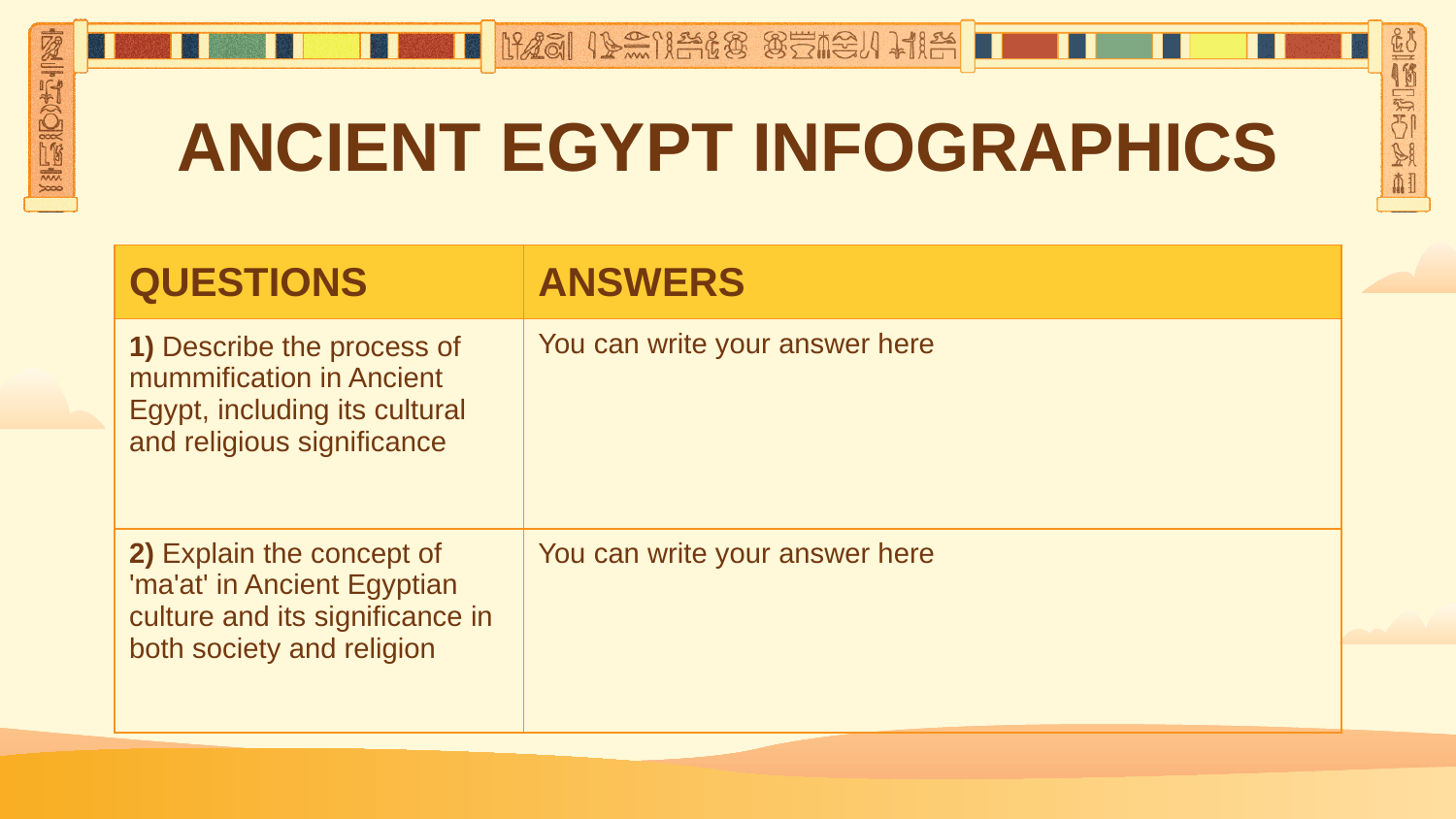

# ANCIENT EGYPT INFOGRAPHICS
| QUESTIONS | ANSWERS |
| --- | --- |
| 1) Describe the process of mummification in Ancient Egypt, including its cultural and religious significance | You can write your answer here |
| 2) Explain the concept of 'ma'at' in Ancient Egyptian culture and its significance in both society and religion | You can write your answer here |